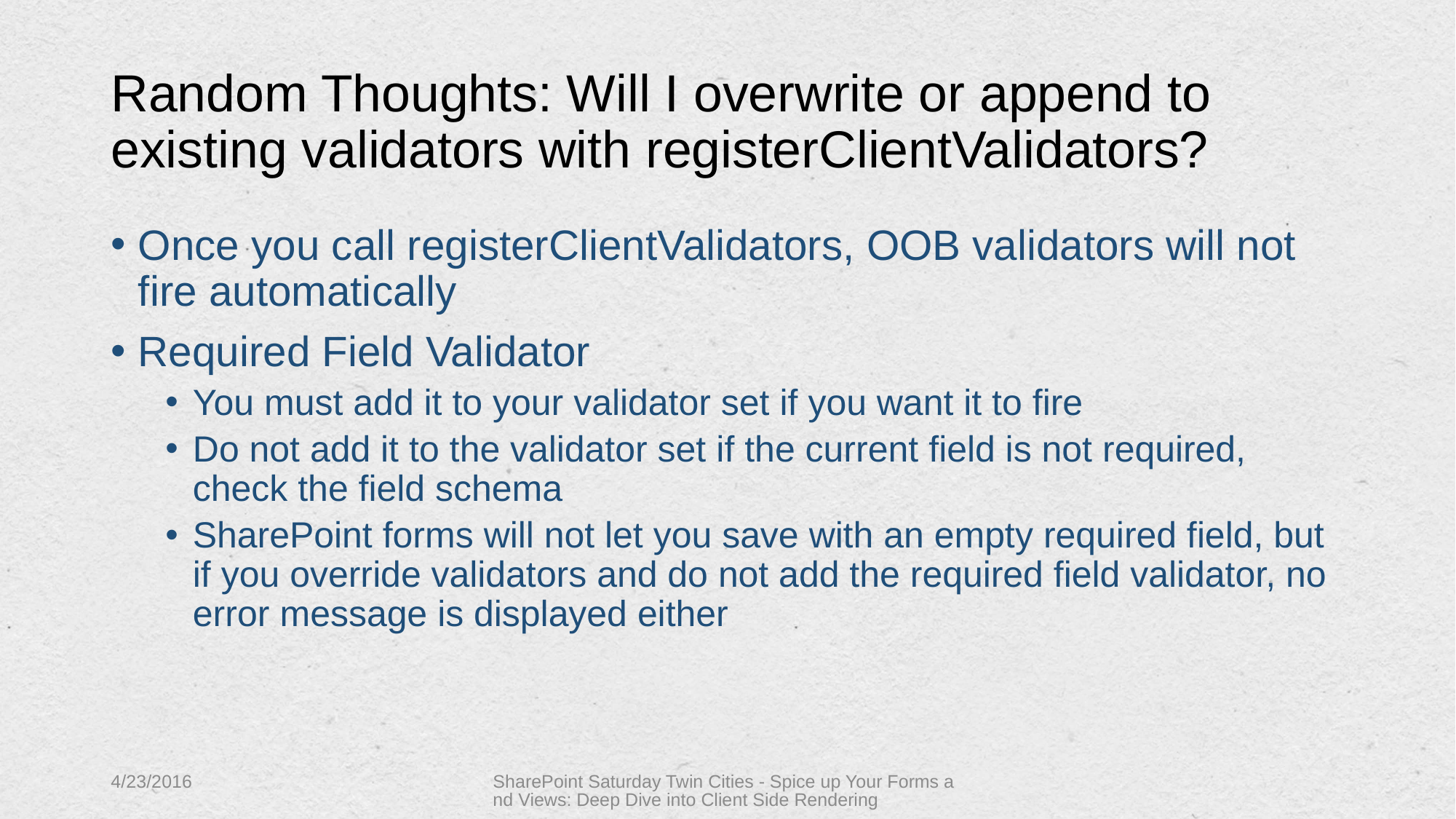

# Random Thoughts: Will I overwrite or append to existing validators with registerClientValidators?
Once you call registerClientValidators, OOB validators will not fire automatically
Required Field Validator
You must add it to your validator set if you want it to fire
Do not add it to the validator set if the current field is not required, check the field schema
SharePoint forms will not let you save with an empty required field, but if you override validators and do not add the required field validator, no error message is displayed either
4/23/2016
SharePoint Saturday Twin Cities - Spice up Your Forms and Views: Deep Dive into Client Side Rendering